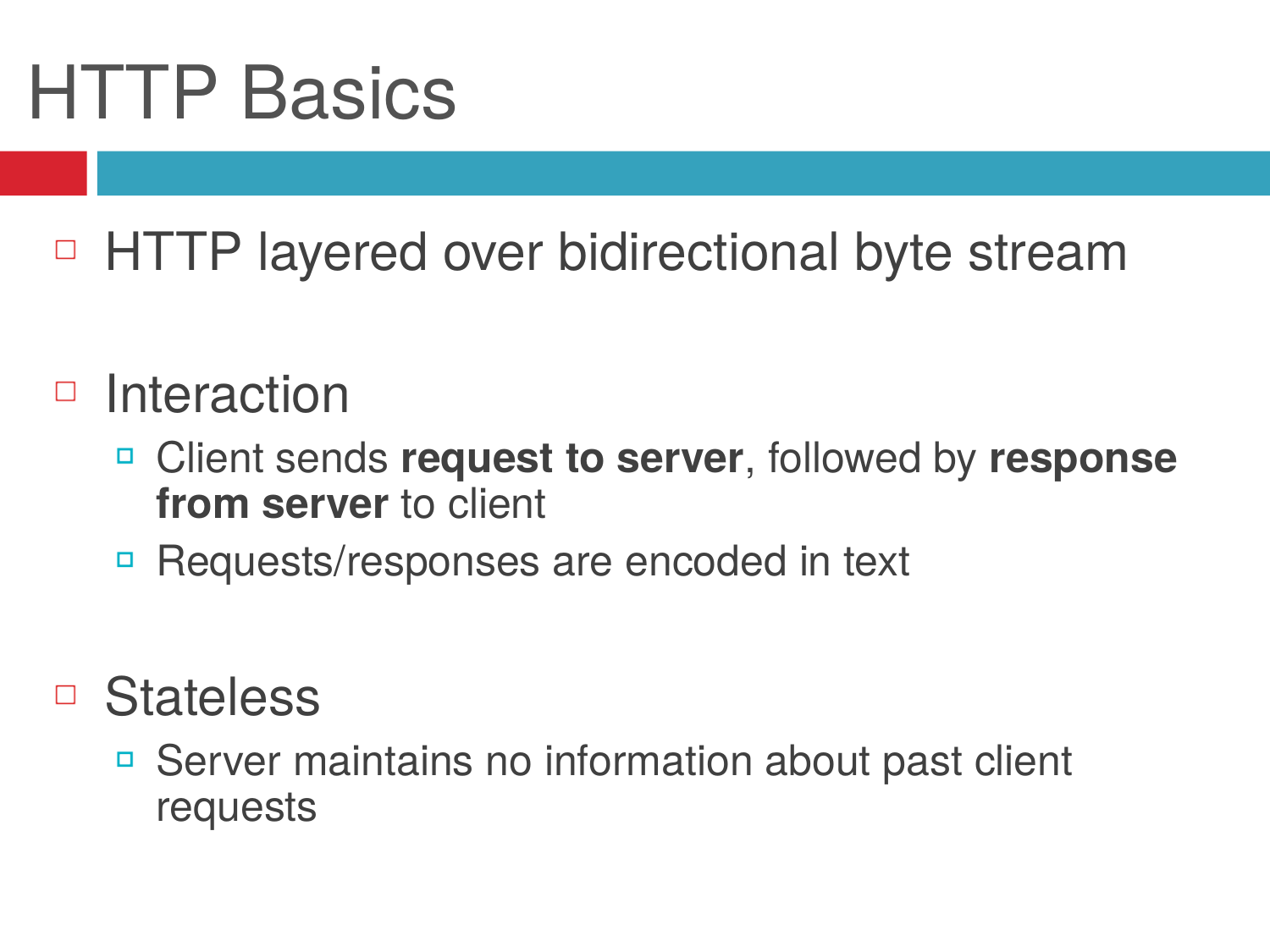

# HTTP Basics
3
HTTP layered over bidirectional byte stream

Interaction
Client sends request to server, followed by response from server to client
Requests/responses are encoded in text

Stateless
Server maintains no information about past client requests